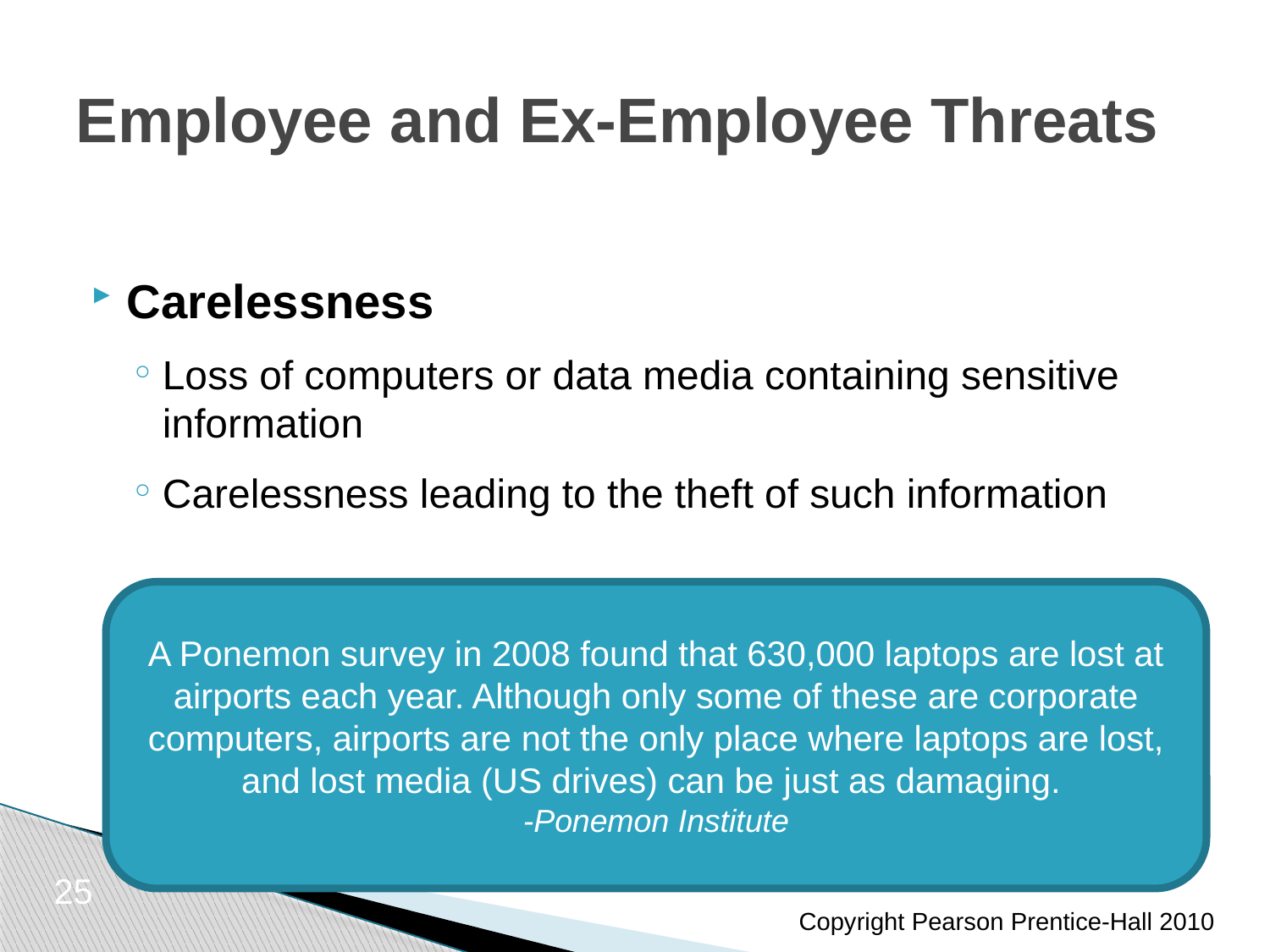

# Employee and Ex-Employee Threats
Carelessness
Loss of computers or data media containing sensitive information
Carelessness leading to the theft of such information

A Ponemon survey in 2008 found that 630,000 laptops are lost at airports each year. Although only some of these are corporate computers, airports are not the only place where laptops are lost, and lost media (US drives) can be just as damaging.
-Ponemon Institute
25
Copyright Pearson Prentice-Hall 2010